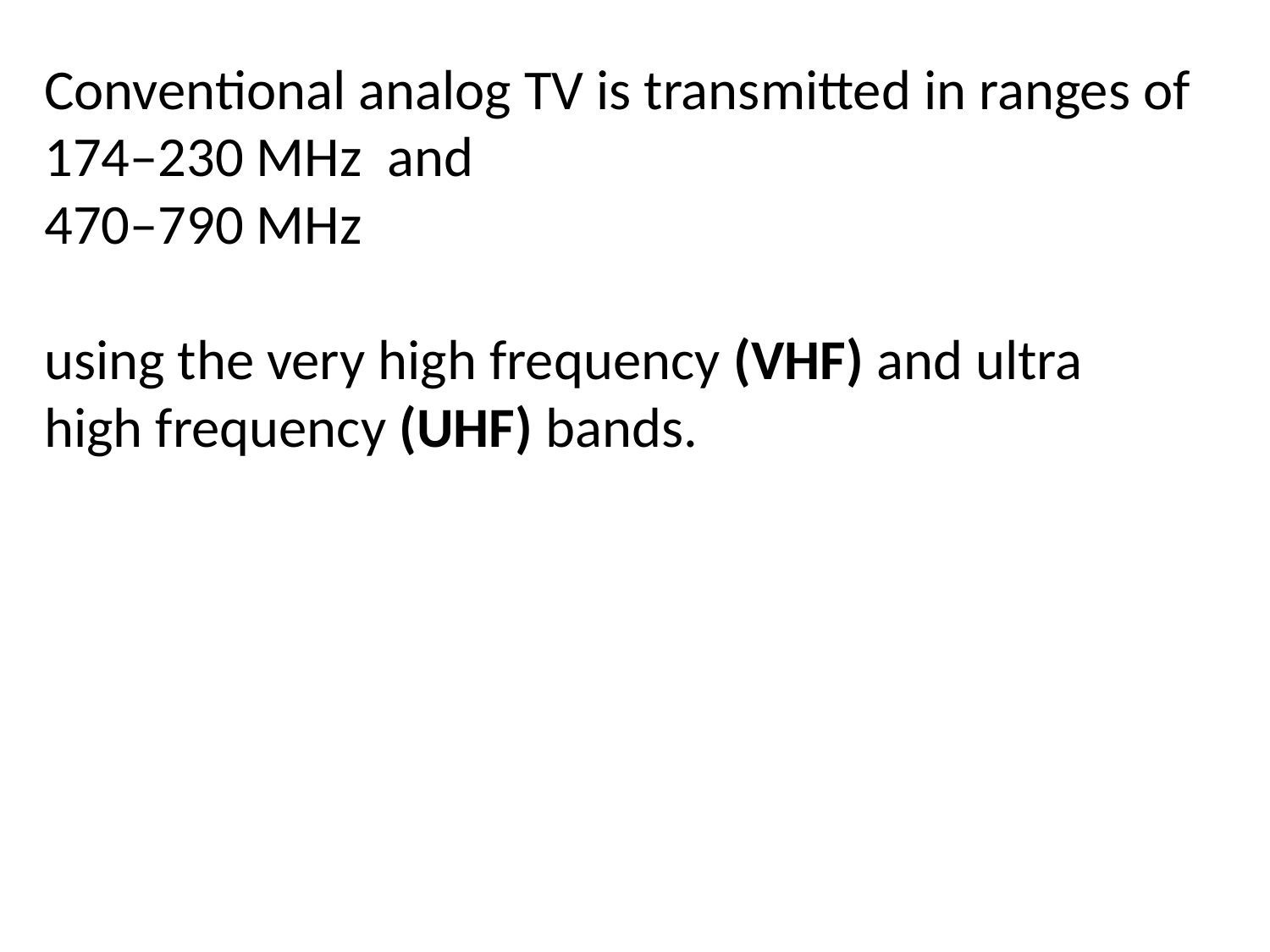

Conventional analog TV is transmitted in ranges of
174–230 MHz  and
470–790 MHz

using the very high frequency (VHF) and ultra high frequency (UHF) bands.